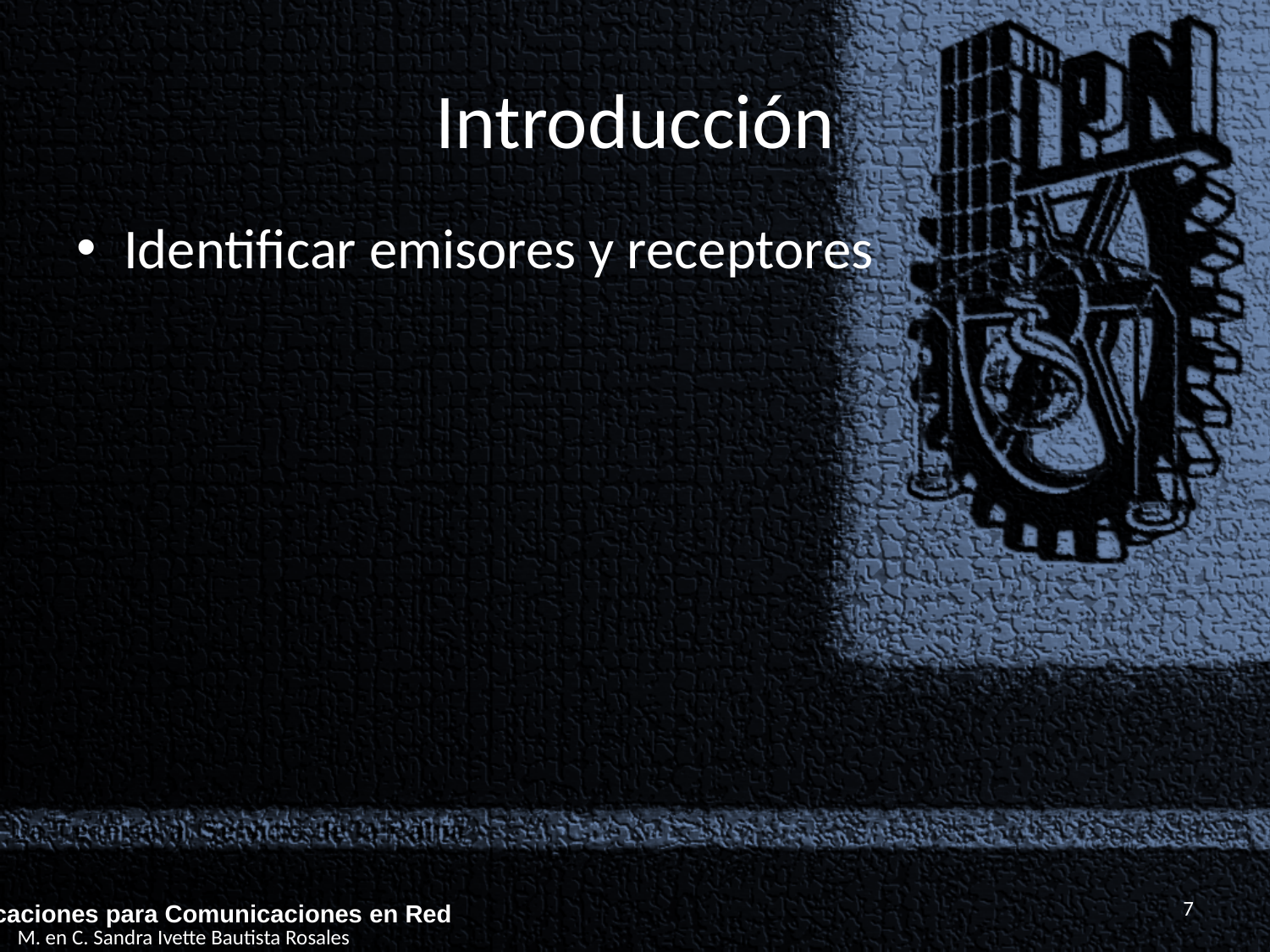

# Introducción
Identificar emisores y receptores

7
Aplicaciones para Comunicaciones en Red
M. en C. Sandra Ivette Bautista Rosales